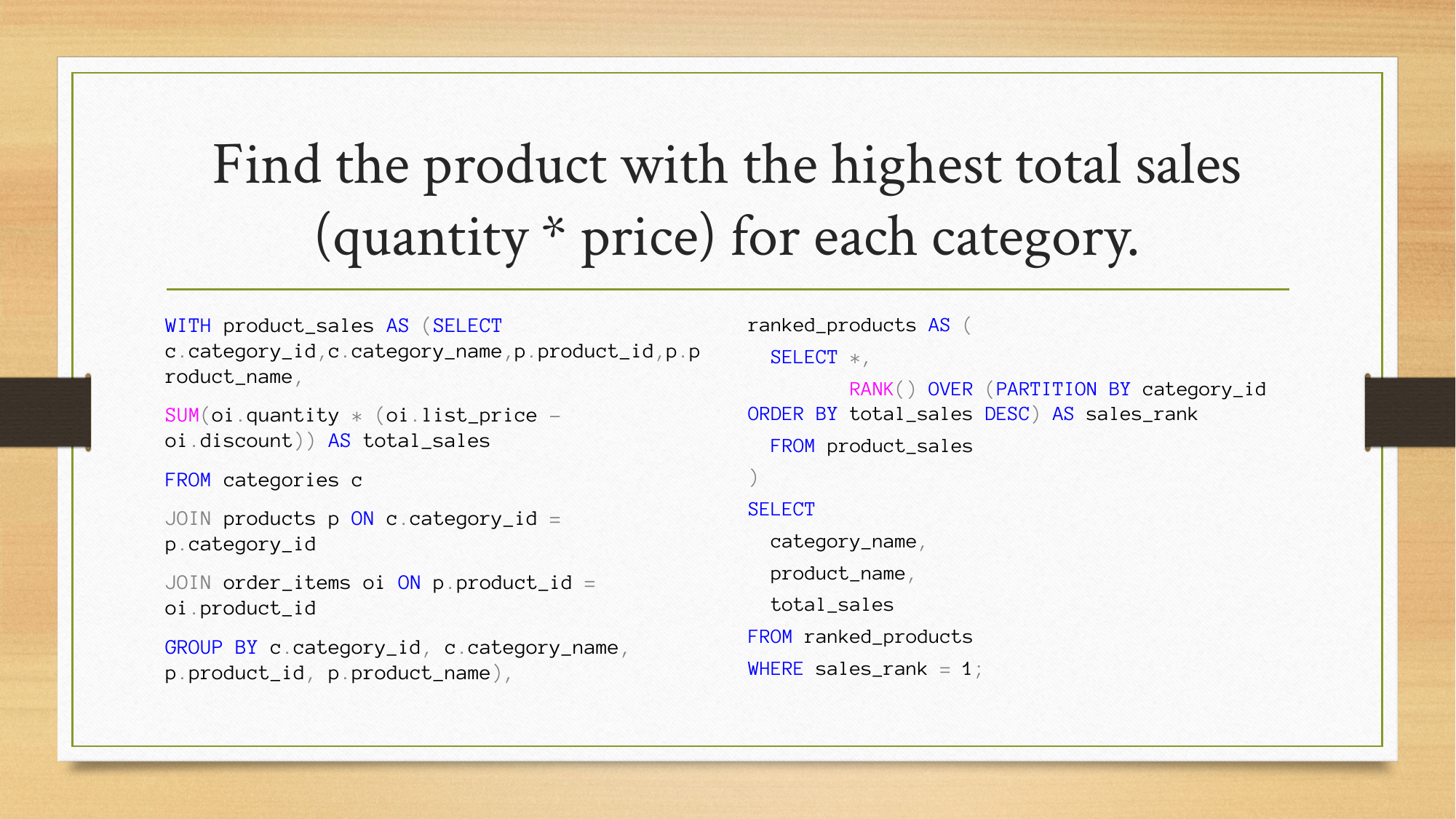

# Find the product with the highest total sales (quantity * price) for each category.
WITH product_sales AS (SELECT c.category_id,c.category_name,p.product_id,p.product_name,
SUM(oi.quantity * (oi.list_price - oi.discount)) AS total_sales
FROM categories c
JOIN products p ON c.category_id = p.category_id
JOIN order_items oi ON p.product_id = oi.product_id
GROUP BY c.category_id, c.category_name, p.product_id, p.product_name),
ranked_products AS (
  SELECT *,
         RANK() OVER (PARTITION BY category_id ORDER BY total_sales DESC) AS sales_rank
  FROM product_sales
)
SELECT
  category_name,
  product_name,
  total_sales
FROM ranked_products
WHERE sales_rank = 1;